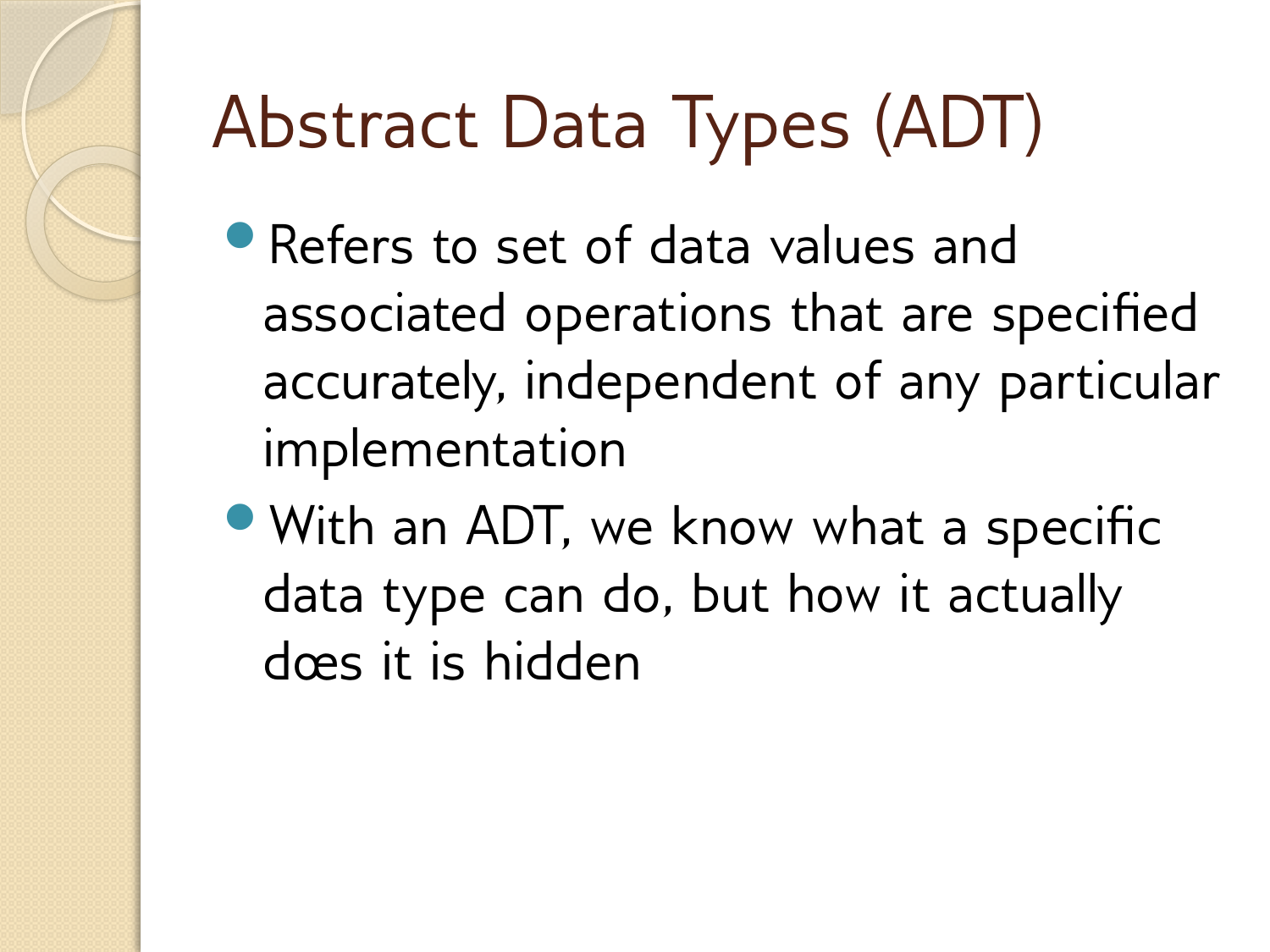

# Abstract Data Types (ADT)
Refers to set of data values and associated operations that are specified accurately, independent of any particular implementation
With an ADT, we know what a specific data type can do, but how it actually does it is hidden